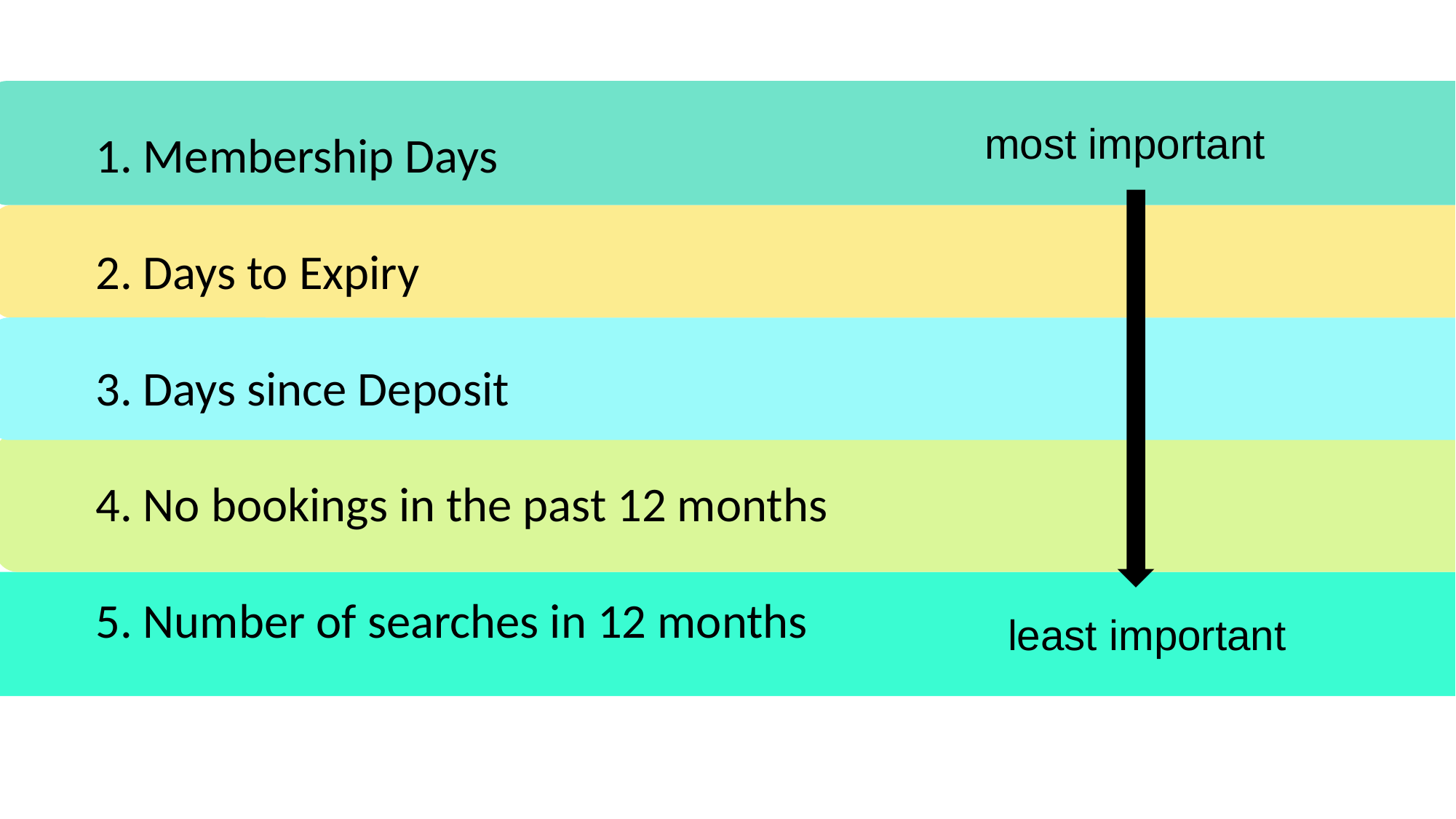

most important
1. Membership Days

2. Days to Expiry

3. Days since Deposit

4. No bookings in the past 12 months

5. Number of searches in 12 months

least important